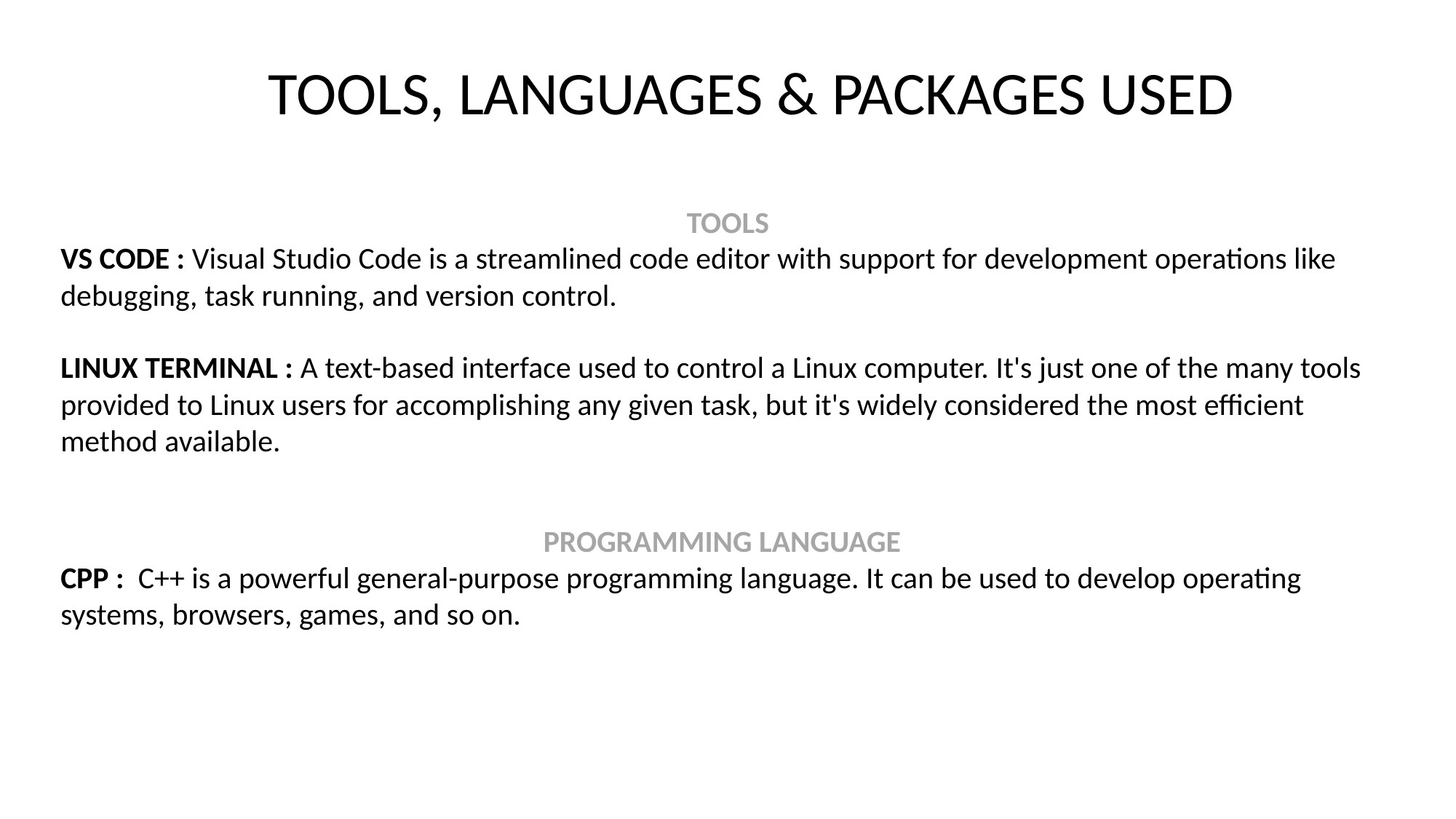

TOOLS, LANGUAGES & PACKAGES USED
TOOLS
VS CODE : Visual Studio Code is a streamlined code editor with support for development operations like debugging, task running, and version control.

LINUX TERMINAL : A text-based interface used to control a Linux computer. It's just one of the many tools provided to Linux users for accomplishing any given task, but it's widely considered the most efficient method available.
PROGRAMMING LANGUAGE
CPP :  C++ is a powerful general-purpose programming language. It can be used to develop operating systems, browsers, games, and so on.